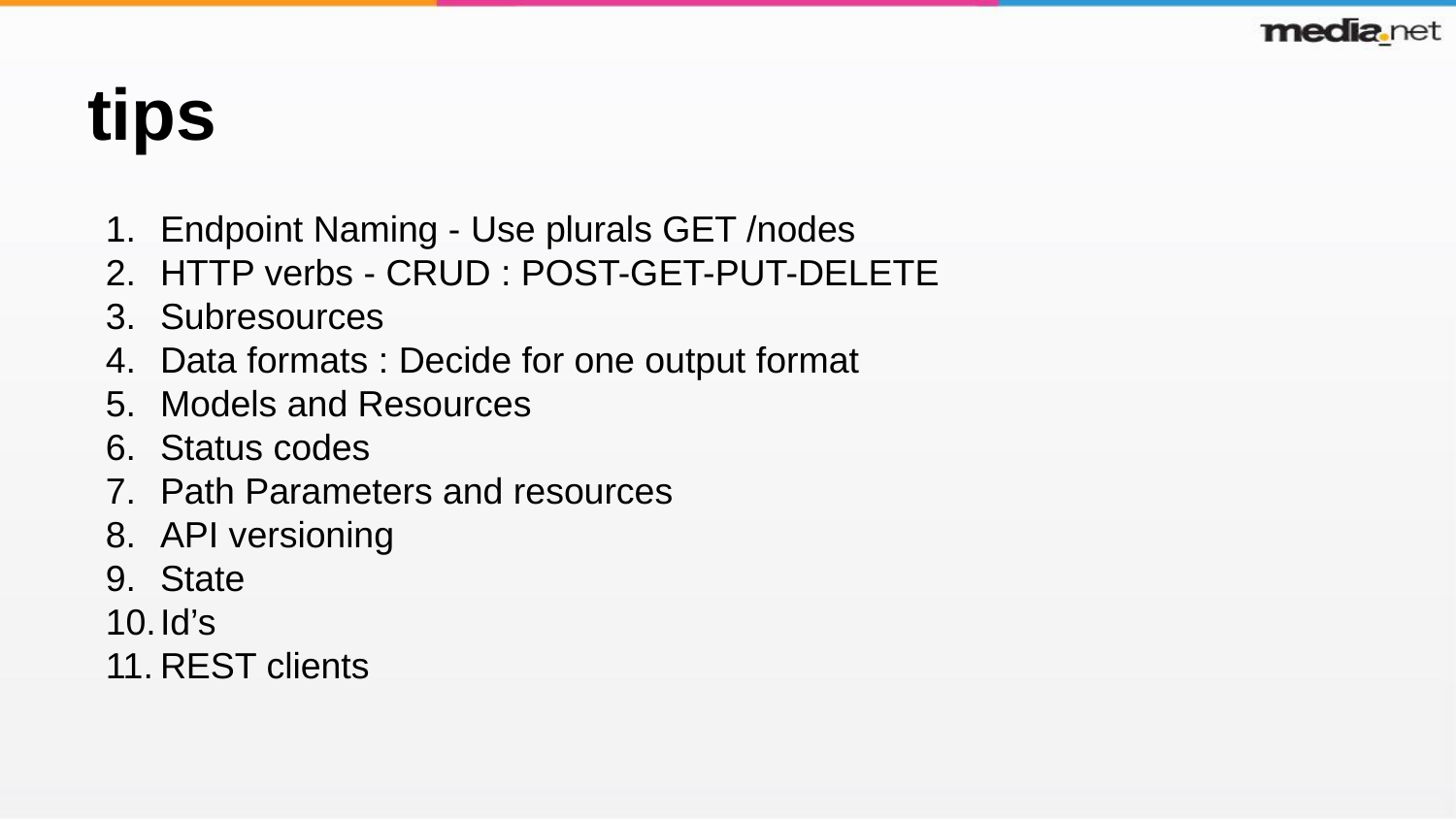

# tips
Endpoint Naming - Use plurals GET /nodes
HTTP verbs - CRUD : POST-GET-PUT-DELETE
Subresources
Data formats : Decide for one output format
Models and Resources
Status codes
Path Parameters and resources
API versioning
State
Id’s
REST clients